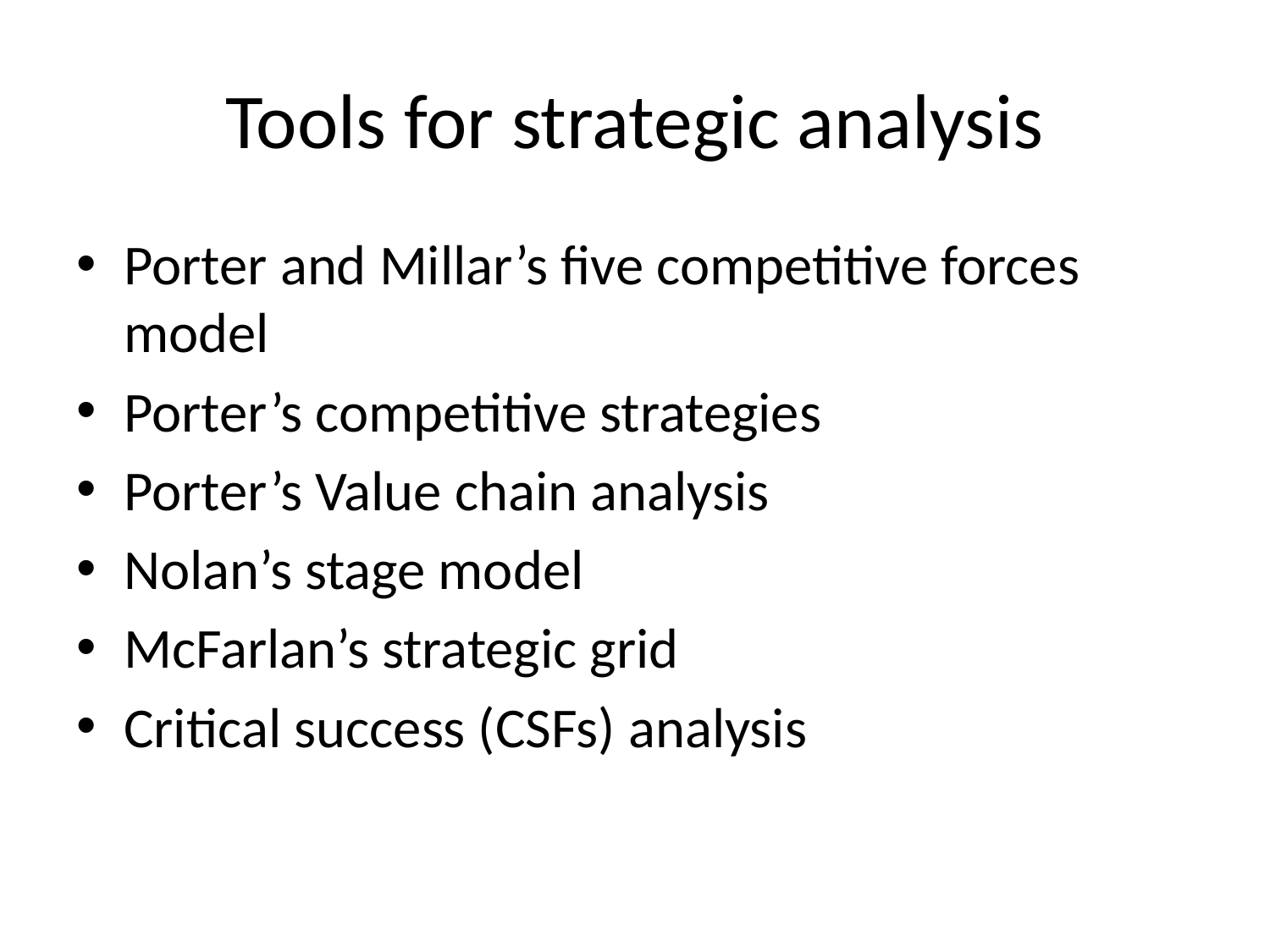

# Tools for strategic analysis
Porter and Millar’s five competitive forces model
Porter’s competitive strategies
Porter’s Value chain analysis
Nolan’s stage model
McFarlan’s strategic grid
Critical success (CSFs) analysis